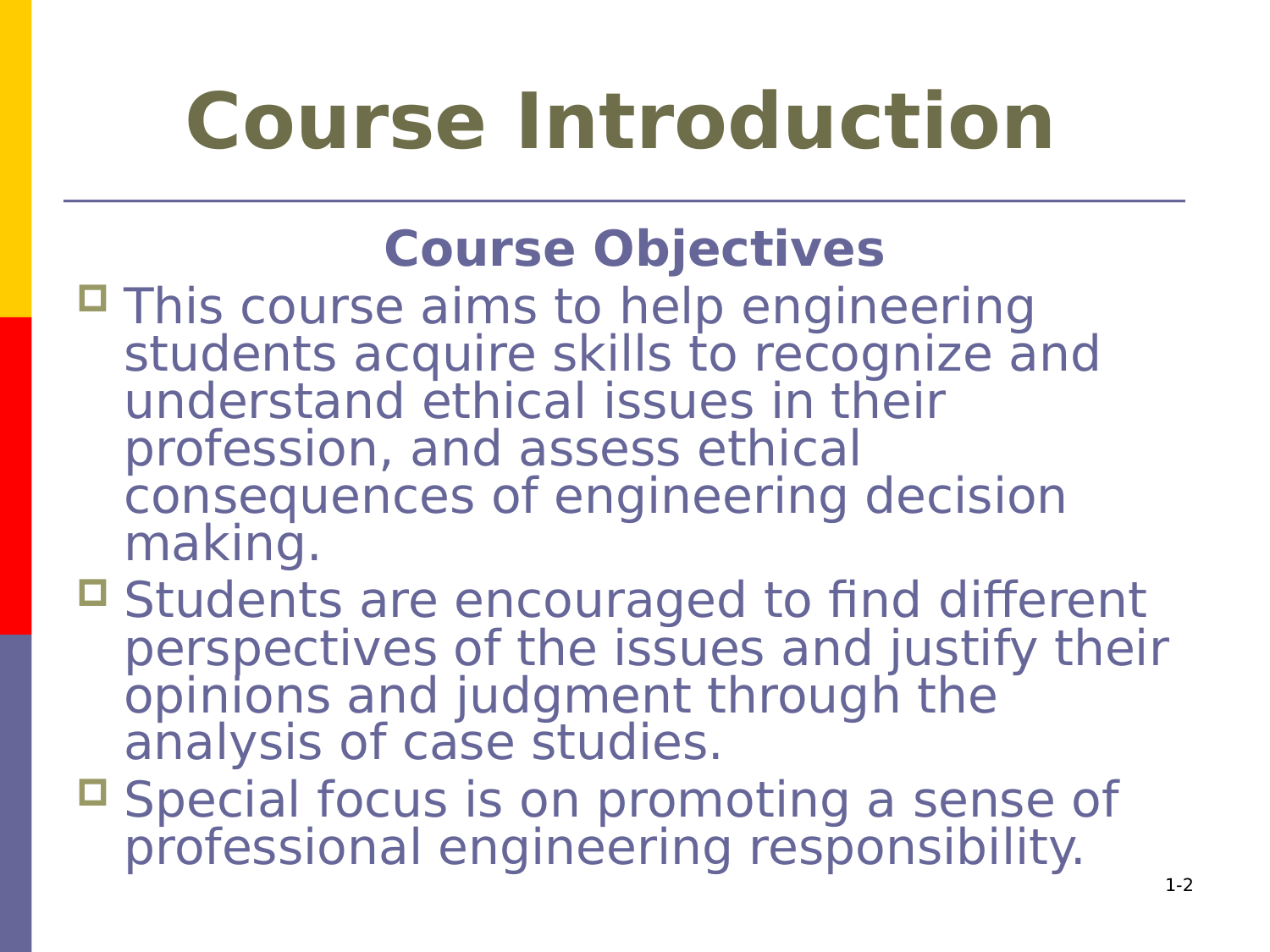

# Course Introduction
Course Objectives
This course aims to help engineering students acquire skills to recognize and understand ethical issues in their profession, and assess ethical consequences of engineering decision making.
Students are encouraged to find different perspectives of the issues and justify their opinions and judgment through the analysis of case studies.
Special focus is on promoting a sense of professional engineering responsibility.
1-2